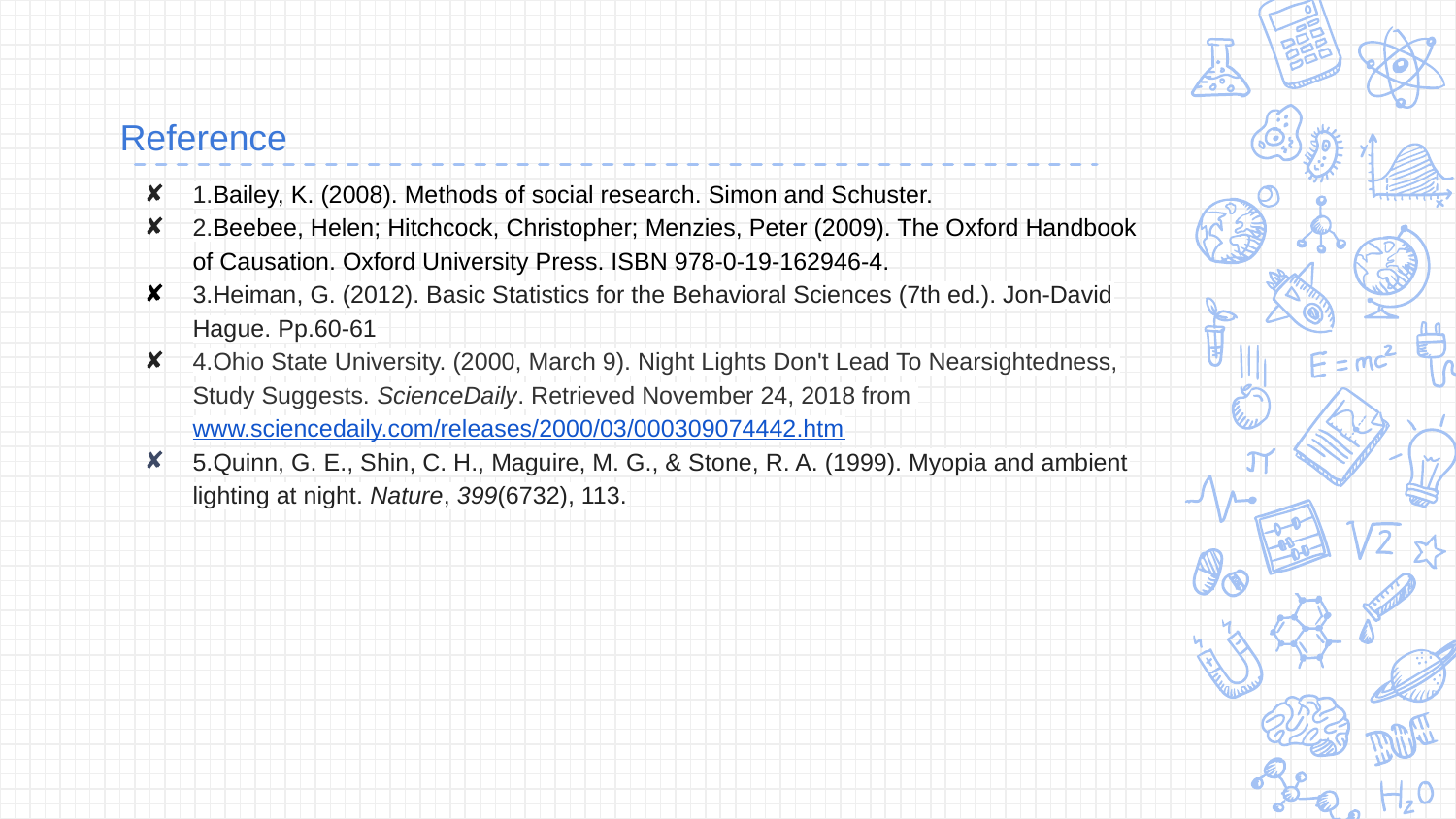

# Reference

1.Bailey, K. (2008). Methods of social research. Simon and Schuster.
2.Beebee, Helen; Hitchcock, Christopher; Menzies, Peter (2009). The Oxford Handbook of Causation. Oxford University Press. ISBN 978-0-19-162946-4.
3.Heiman, G. (2012). Basic Statistics for the Behavioral Sciences (7th ed.). Jon-David Hague. Pp.60-61
4.Ohio State University. (2000, March 9). Night Lights Don't Lead To Nearsightedness, Study Suggests. ScienceDaily. Retrieved November 24, 2018 from www.sciencedaily.com/releases/2000/03/000309074442.htm
5.Quinn, G. E., Shin, C. H., Maguire, M. G., & Stone, R. A. (1999). Myopia and ambient lighting at night. Nature, 399(6732), 113.